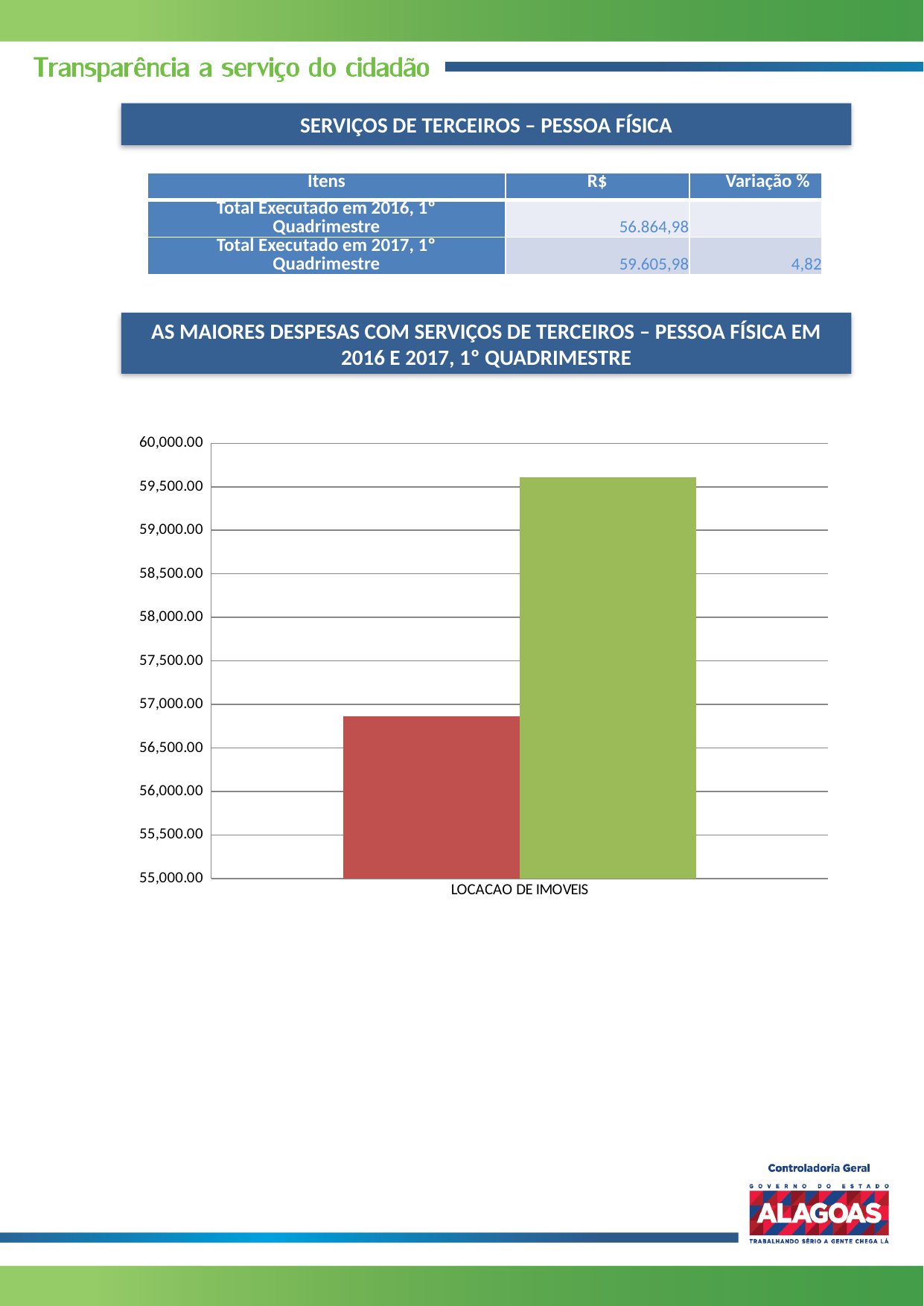

SERVIÇOS DE TERCEIROS – PESSOA FÍSICA
| Itens | R$ | Variação % |
| --- | --- | --- |
| Total Executado em 2016, 1º Quadrimestre | 56.864,98 |  |
| Total Executado em 2017, 1º Quadrimestre | 59.605,98 | 4,82 |
AS MAIORES DESPESAS COM SERVIÇOS DE TERCEIROS – PESSOA FÍSICA EM 2016 E 2017, 1º QUADRIMESTRE

### Chart

| Category |  |  |
|---|---|---|
| LOCACAO DE IMOVEIS | 56864.98 | 59605.98 |